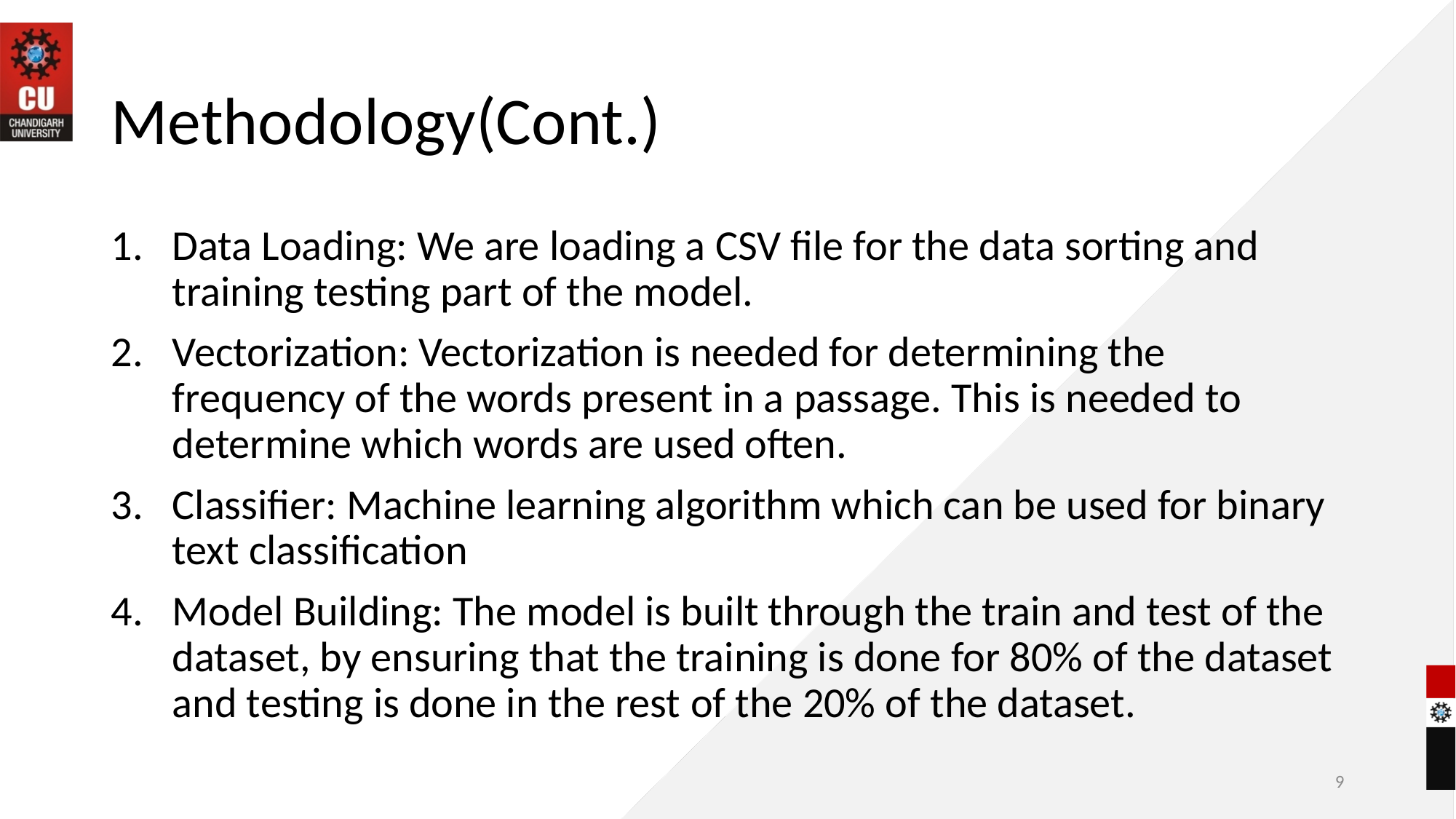

# Methodology(Cont.)
Data Loading: We are loading a CSV file for the data sorting and training testing part of the model. ​
Vectorization: Vectorization is needed for determining the frequency of the words present in a passage. This is needed to determine which words are used often. ​
Classifier: Machine learning algorithm which can be used for binary text classification​
Model Building: The model is built through the train and test of the dataset, by ensuring that the training is done for 80% of the dataset and testing is done in the rest of the 20% of the dataset.

9